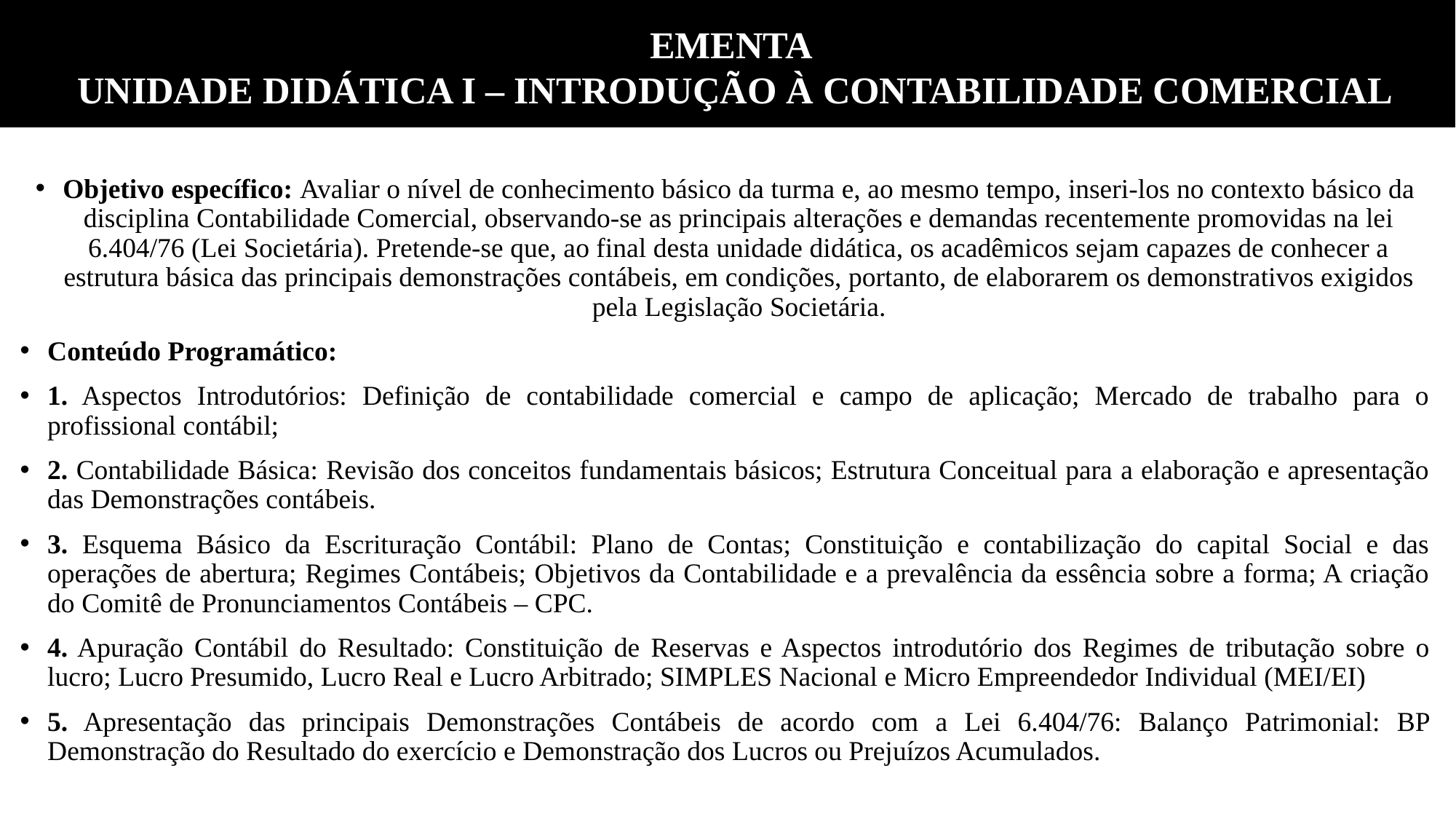

EMENTA
UNIDADE DIDÁTICA I – INTRODUÇÃO À CONTABILIDADE COMERCIAL

Objetivo específico: Avaliar o nível de conhecimento básico da turma e, ao mesmo tempo, inseri-los no contexto básico da disciplina Contabilidade Comercial, observando-se as principais alterações e demandas recentemente promovidas na lei 6.404/76 (Lei Societária). Pretende-se que, ao final desta unidade didática, os acadêmicos sejam capazes de conhecer a estrutura básica das principais demonstrações contábeis, em condições, portanto, de elaborarem os demonstrativos exigidos pela Legislação Societária.
Conteúdo Programático:
1. Aspectos Introdutórios: Definição de contabilidade comercial e campo de aplicação; Mercado de trabalho para o profissional contábil;
2. Contabilidade Básica: Revisão dos conceitos fundamentais básicos; Estrutura Conceitual para a elaboração e apresentação das Demonstrações contábeis.
3. Esquema Básico da Escrituração Contábil: Plano de Contas; Constituição e contabilização do capital Social e das operações de abertura; Regimes Contábeis; Objetivos da Contabilidade e a prevalência da essência sobre a forma; A criação do Comitê de Pronunciamentos Contábeis – CPC.
4. Apuração Contábil do Resultado: Constituição de Reservas e Aspectos introdutório dos Regimes de tributação sobre o lucro; Lucro Presumido, Lucro Real e Lucro Arbitrado; SIMPLES Nacional e Micro Empreendedor Individual (MEI/EI)
5. Apresentação das principais Demonstrações Contábeis de acordo com a Lei 6.404/76: Balanço Patrimonial: BP Demonstração do Resultado do exercício e Demonstração dos Lucros ou Prejuízos Acumulados.